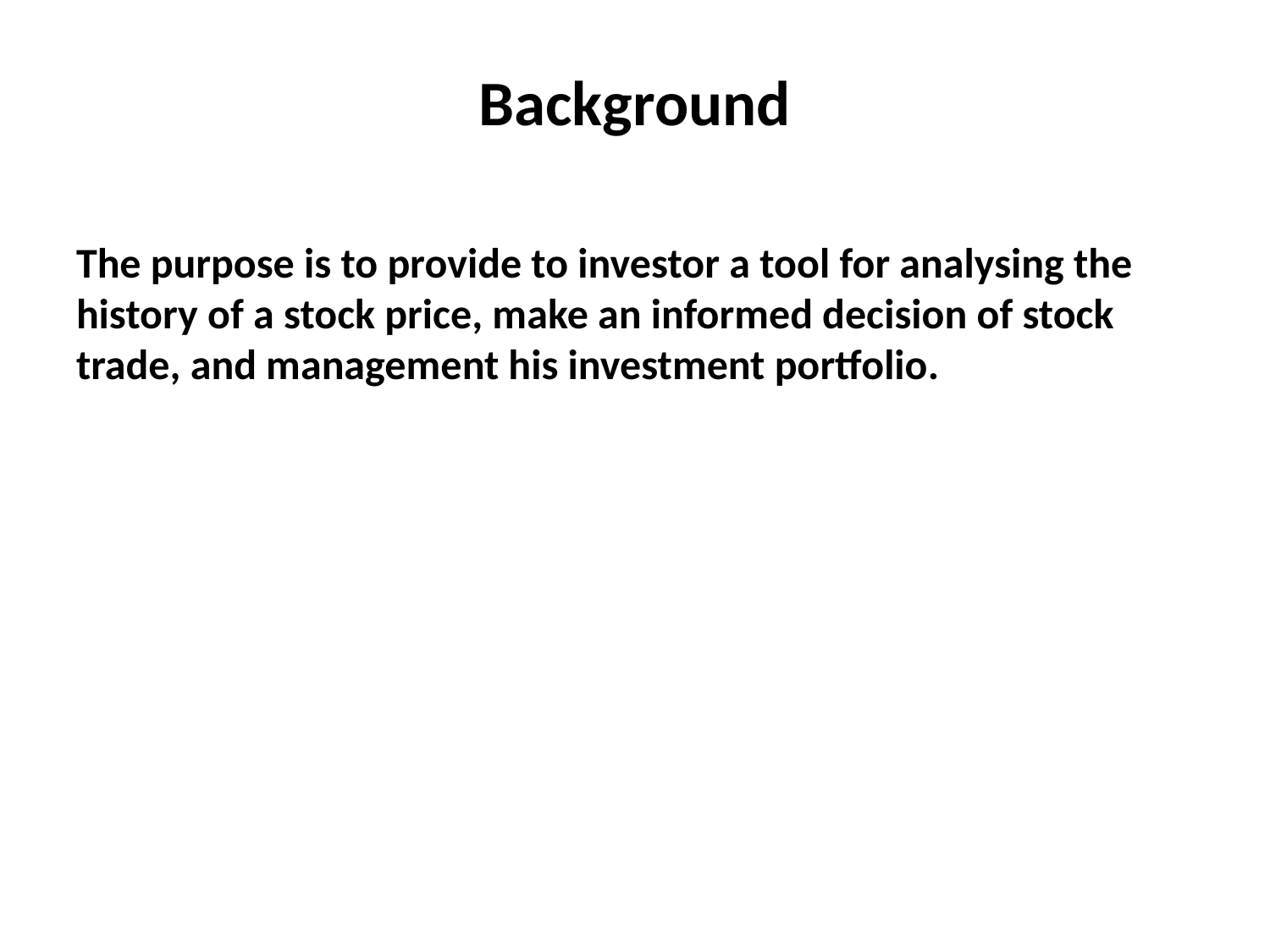

Background

The purpose is to provide to investor a tool for analysing the history of a stock price, make an informed decision of stock trade, and management his investment portfolio.